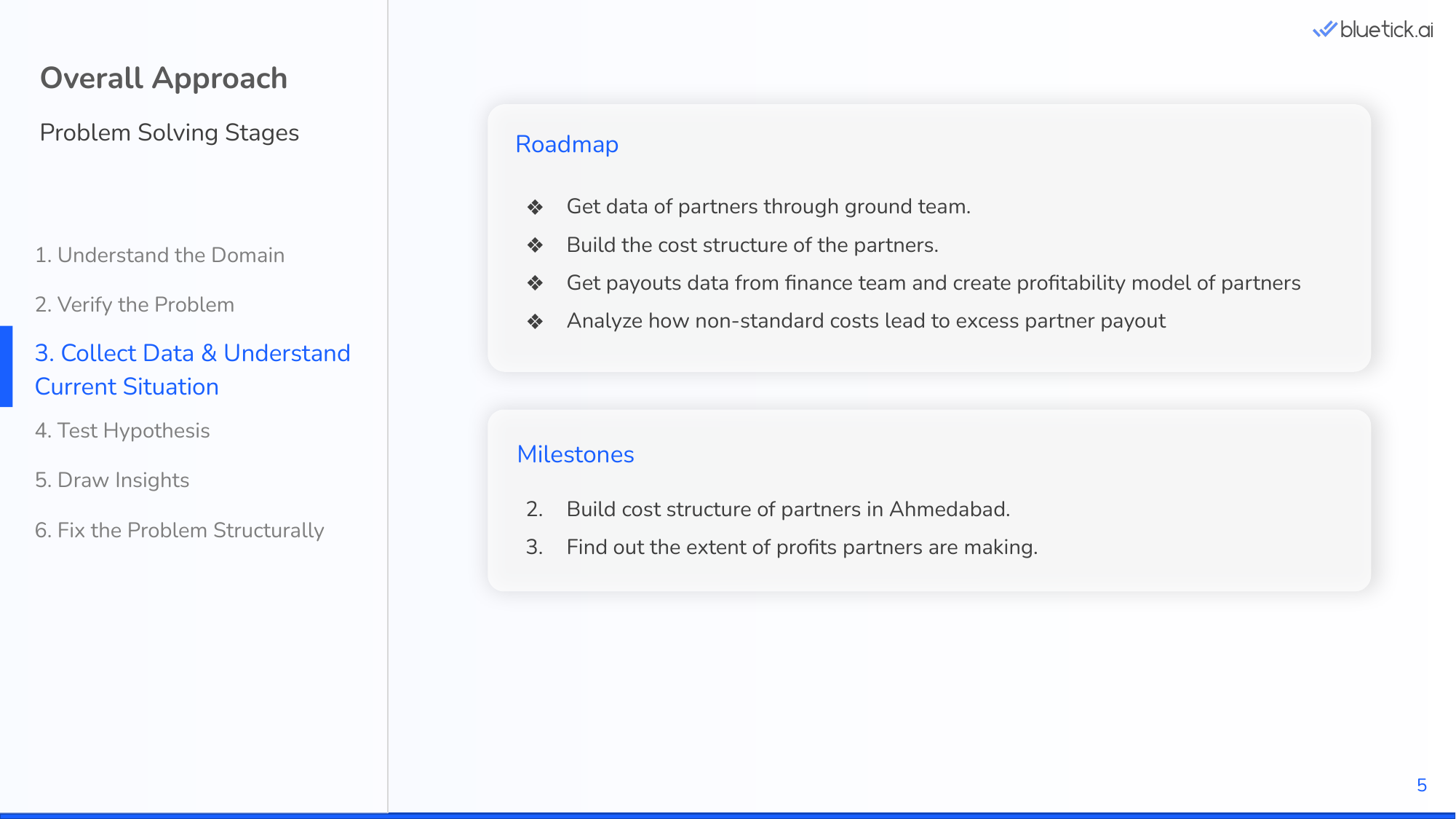

Overall Approach

Problem Solving Stages
Roadmap
Get data of partners through ground team.
Build the cost structure of the partners.
Get payouts data from finance team and create profitability model of partners
Analyze how non-standard costs lead to excess partner payout
1. Understand the Domain
2. Verify the Problem

3. Collect Data & Understand Current Situation

4. Test Hypothesis
Milestones
5. Draw Insights
Build cost structure of partners in Ahmedabad.
Find out the extent of profits partners are making.
6. Fix the Problem Structurally
5